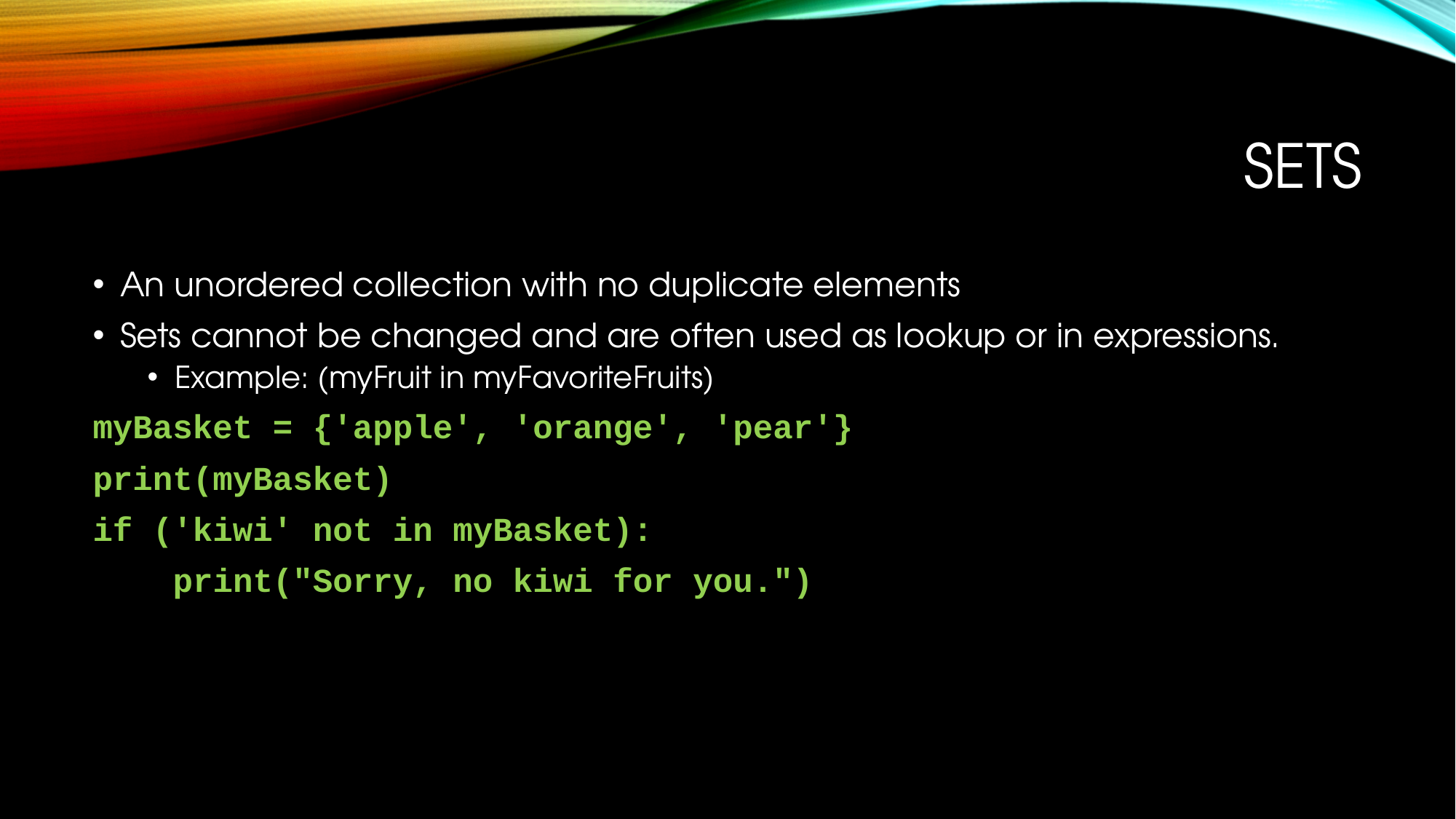

# Sets
An unordered collection with no duplicate elements
Sets cannot be changed and are often used as lookup or in expressions.
Example: (myFruit in myFavoriteFruits)
myBasket = {'apple', 'orange', 'pear'}
print(myBasket)
if ('kiwi' not in myBasket):
    print("Sorry, no kiwi for you.")